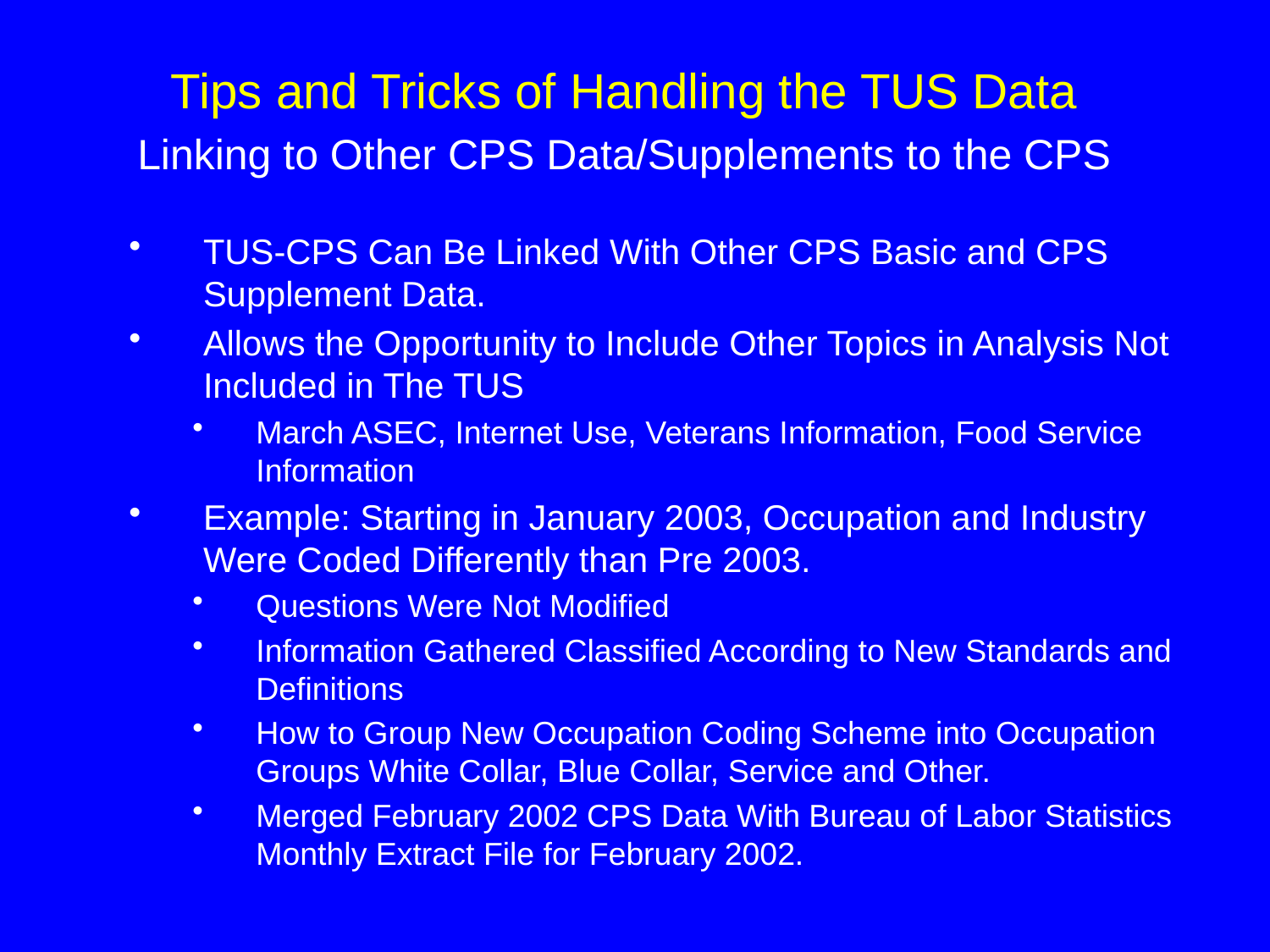

Tips and Tricks of Handling the TUS Data
Linking to Other CPS Data/Supplements to the CPS

TUS-CPS Can Be Linked With Other CPS Basic and CPS Supplement Data.
Allows the Opportunity to Include Other Topics in Analysis Not Included in The TUS
March ASEC, Internet Use, Veterans Information, Food Service Information
Example: Starting in January 2003, Occupation and Industry Were Coded Differently than Pre 2003.
Questions Were Not Modified
Information Gathered Classified According to New Standards and Definitions
How to Group New Occupation Coding Scheme into Occupation Groups White Collar, Blue Collar, Service and Other.
Merged February 2002 CPS Data With Bureau of Labor Statistics Monthly Extract File for February 2002.